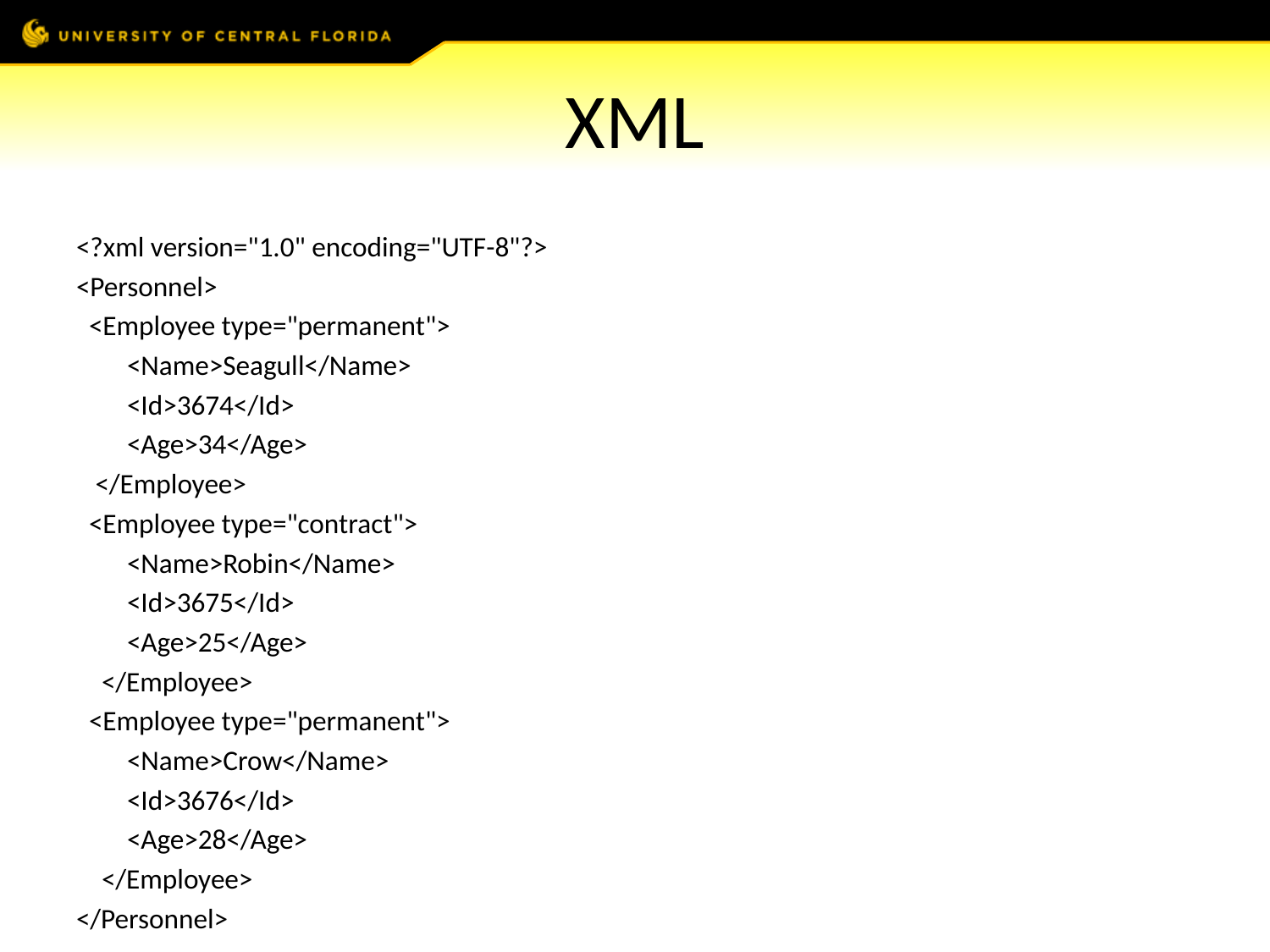

# XML
<?xml version="1.0" encoding="UTF-8"?>
<Personnel>
  <Employee type="permanent">
        <Name>Seagull</Name>
        <Id>3674</Id>
        <Age>34</Age>
   </Employee>
  <Employee type="contract">
        <Name>Robin</Name>
        <Id>3675</Id>
        <Age>25</Age>
    </Employee>
  <Employee type="permanent">
        <Name>Crow</Name>
        <Id>3676</Id>
        <Age>28</Age>
    </Employee>
</Personnel>